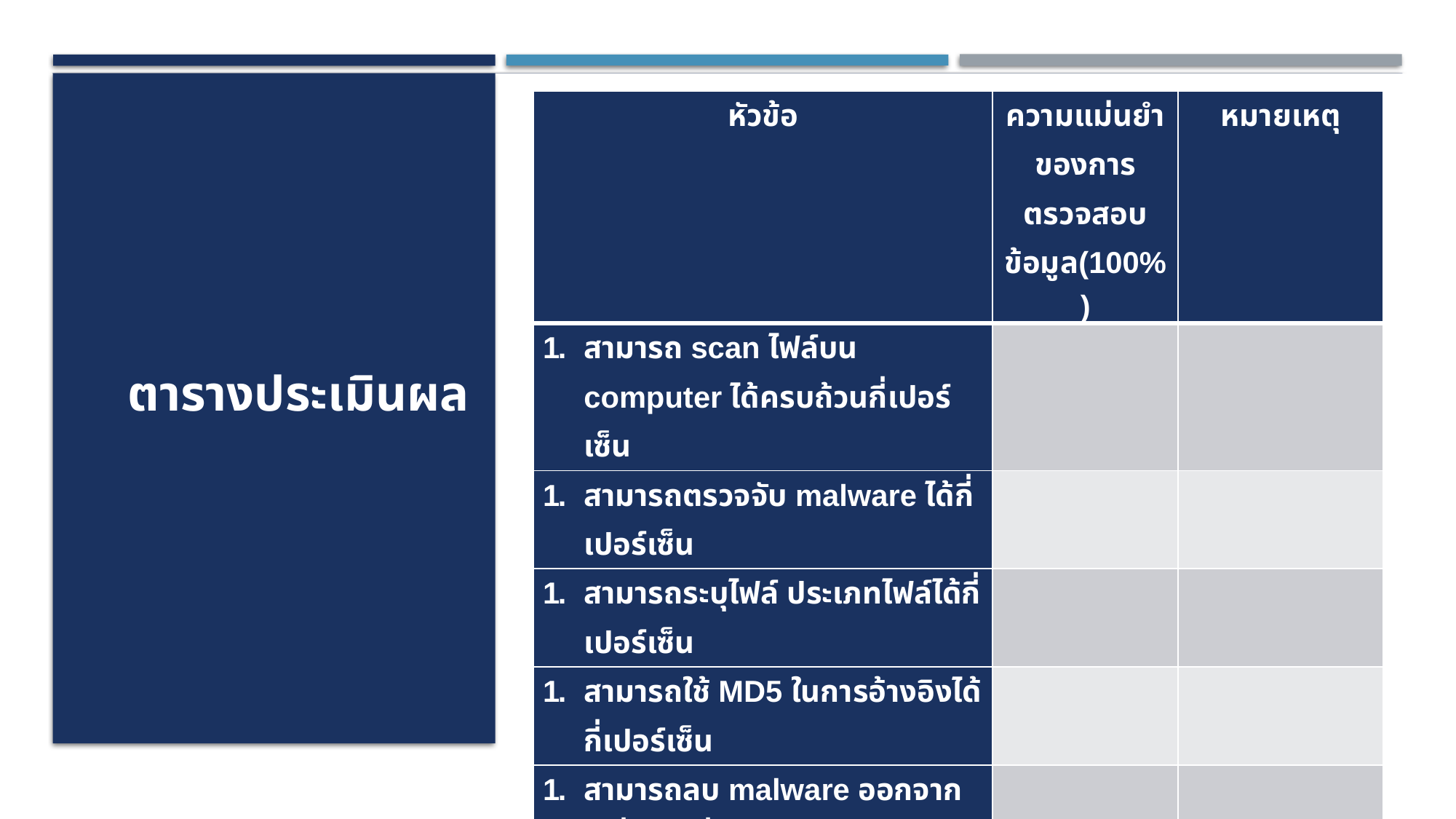

| หัวข้อ | ความแม่นยำของการตรวจสอบข้อมูล(100%) | หมายเหตุ |
| --- | --- | --- |
| สามารถ scan ไฟล์บน computer ได้ครบถ้วนกี่เปอร์เซ็น |  |  |
| สามารถตรวจจับ malware ได้กี่เปอร์เซ็น |  |  |
| สามารถระบุไฟล์ ประเภทไฟล์ได้กี่เปอร์เซ็น |  |  |
| สามารถใช้ MD5 ในการอ้างอิงได้กี่เปอร์เซ็น |  |  |
| สามารถลบ malware ออกจากเครื่องได้กี่เปอร์เซ็น |  |  |
| สามารถเก็บข้อมูลไฟล์ส่วนตัวในฐานข้อมูลได้กี่เปอร์เซ็น |  |  |
| ระบบมีประสิทธิภาพในการทำงานทั้งหมดกี่เปอร์เซ็น |  |  |
ตารางประเมินผล